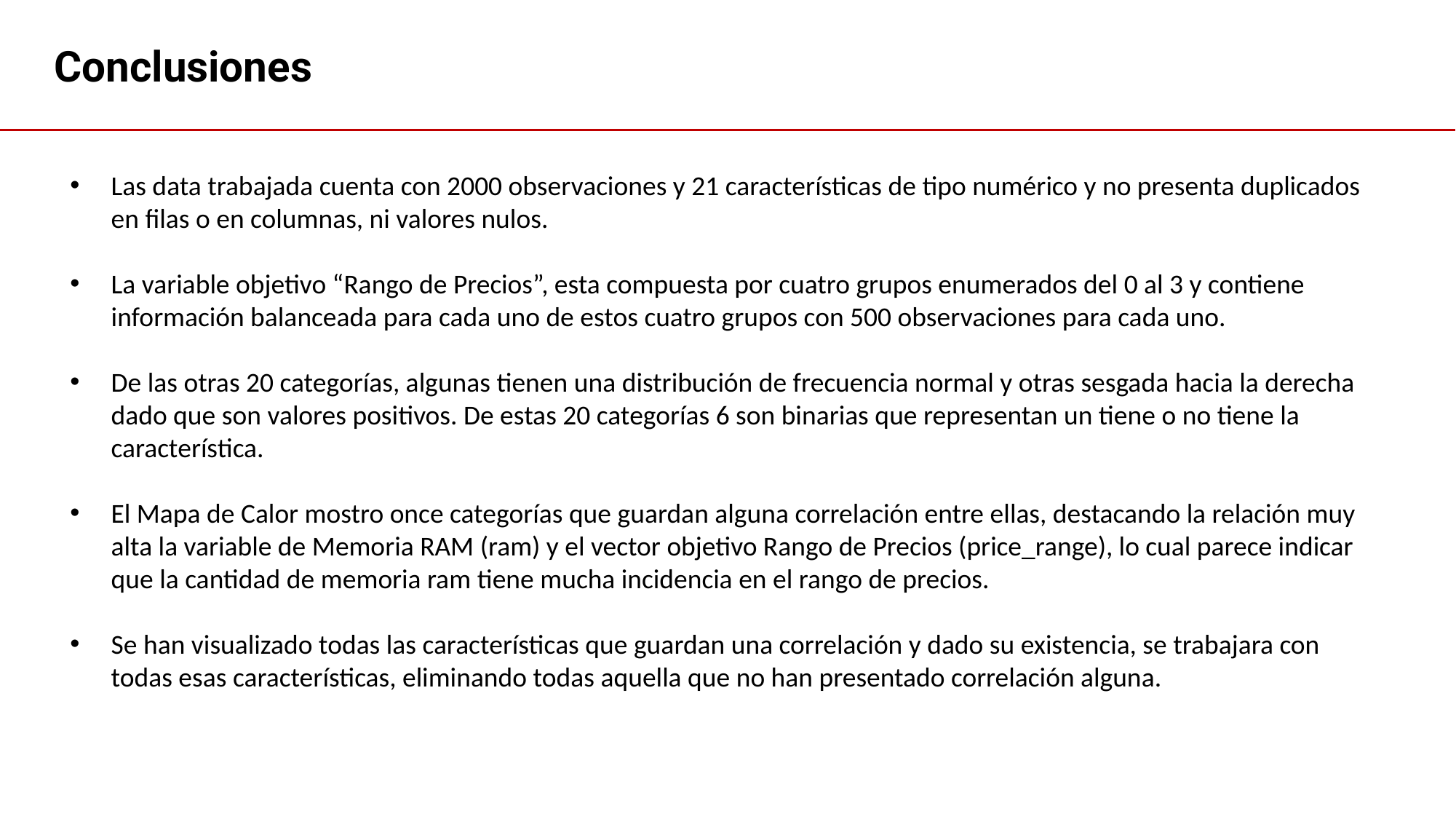

Conclusiones
Las data trabajada cuenta con 2000 observaciones y 21 características de tipo numérico y no presenta duplicados en filas o en columnas, ni valores nulos.

La variable objetivo “Rango de Precios”, esta compuesta por cuatro grupos enumerados del 0 al 3 y contiene información balanceada para cada uno de estos cuatro grupos con 500 observaciones para cada uno.

De las otras 20 categorías, algunas tienen una distribución de frecuencia normal y otras sesgada hacia la derecha dado que son valores positivos. De estas 20 categorías 6 son binarias que representan un tiene o no tiene la característica.

El Mapa de Calor mostro once categorías que guardan alguna correlación entre ellas, destacando la relación muy alta la variable de Memoria RAM (ram) y el vector objetivo Rango de Precios (price_range), lo cual parece indicar que la cantidad de memoria ram tiene mucha incidencia en el rango de precios.

Se han visualizado todas las características que guardan una correlación y dado su existencia, se trabajara con todas esas características, eliminando todas aquella que no han presentado correlación alguna.